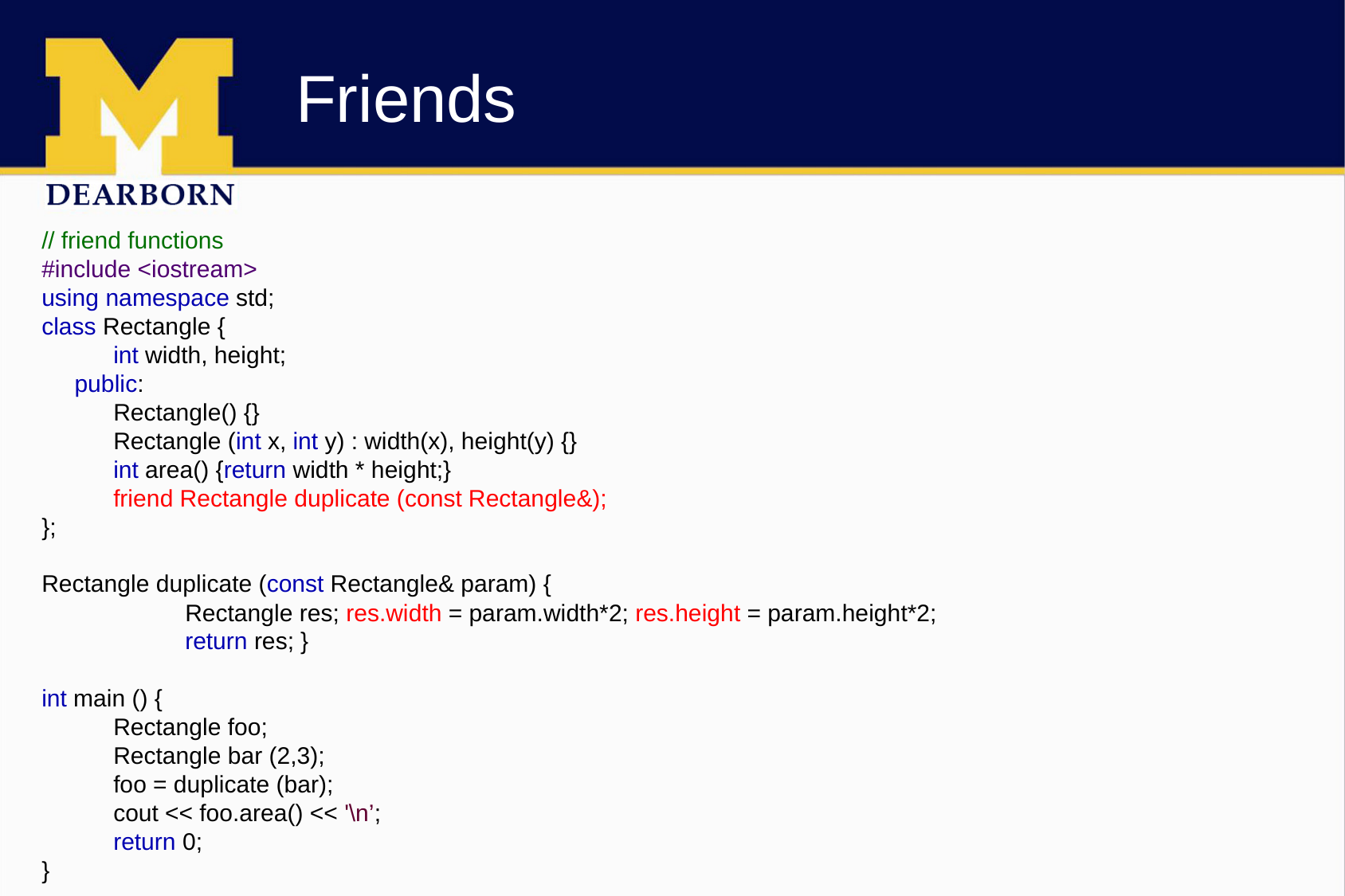

# Friends
// friend functions
#include <iostream>
using namespace std;
class Rectangle {
	int width, height;
     public:
	Rectangle() {}
	Rectangle (int x, int y) : width(x), height(y) {}
	int area() {return width * height;}
	friend Rectangle duplicate (const Rectangle&);
};
Rectangle duplicate (const Rectangle& param) {
		Rectangle res; res.width = param.width*2; res.height = param.height*2;
		return res; }

int main () {
	Rectangle foo;
	Rectangle bar (2,3);
	foo = duplicate (bar);
	cout << foo.area() << '\n’;
	return 0;
}